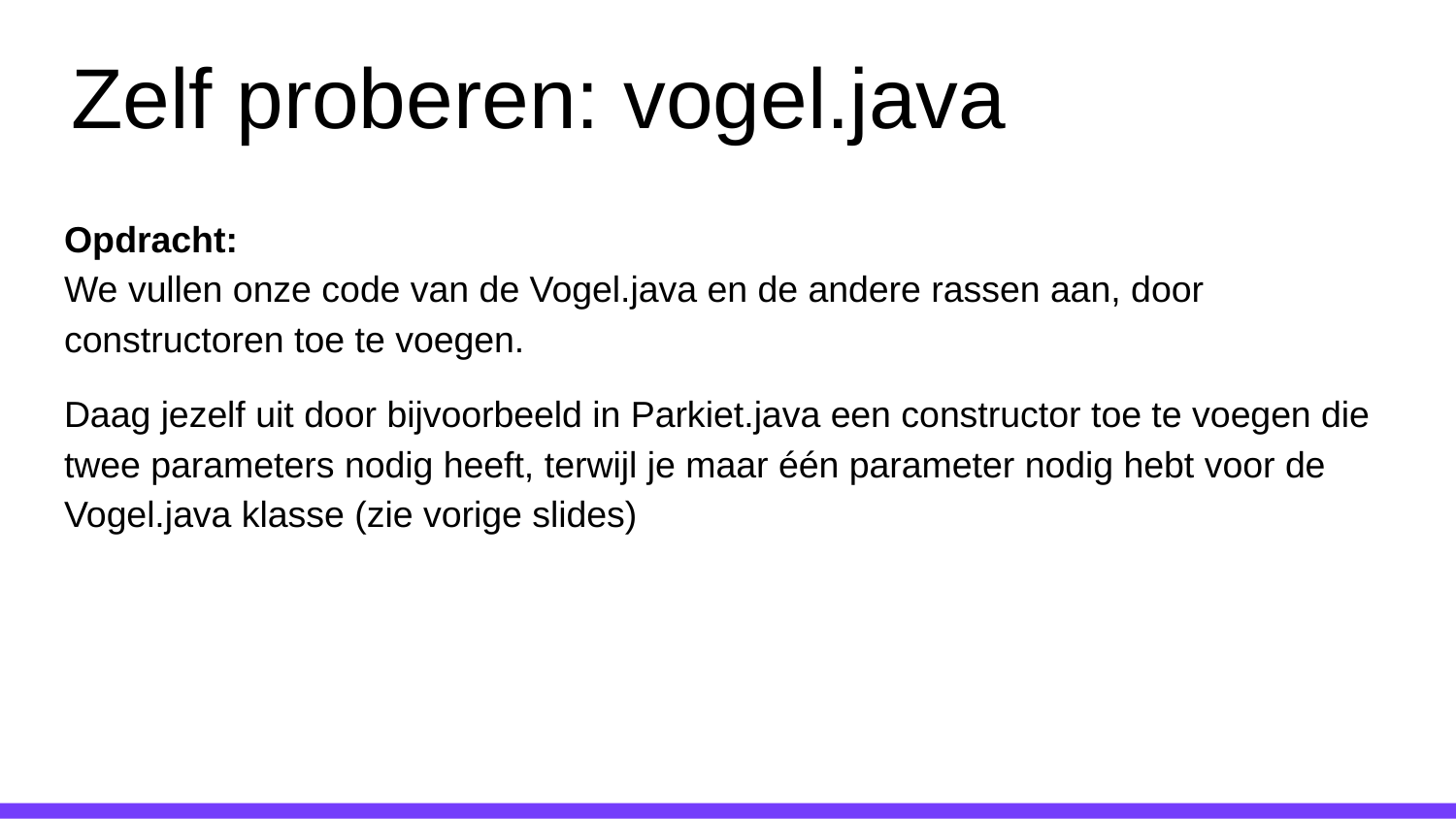

# Zelf proberen: vogel.java
Opdracht:
We vullen onze code van de Vogel.java en de andere rassen aan, door constructoren toe te voegen.
Daag jezelf uit door bijvoorbeeld in Parkiet.java een constructor toe te voegen die twee parameters nodig heeft, terwijl je maar één parameter nodig hebt voor de Vogel.java klasse (zie vorige slides)